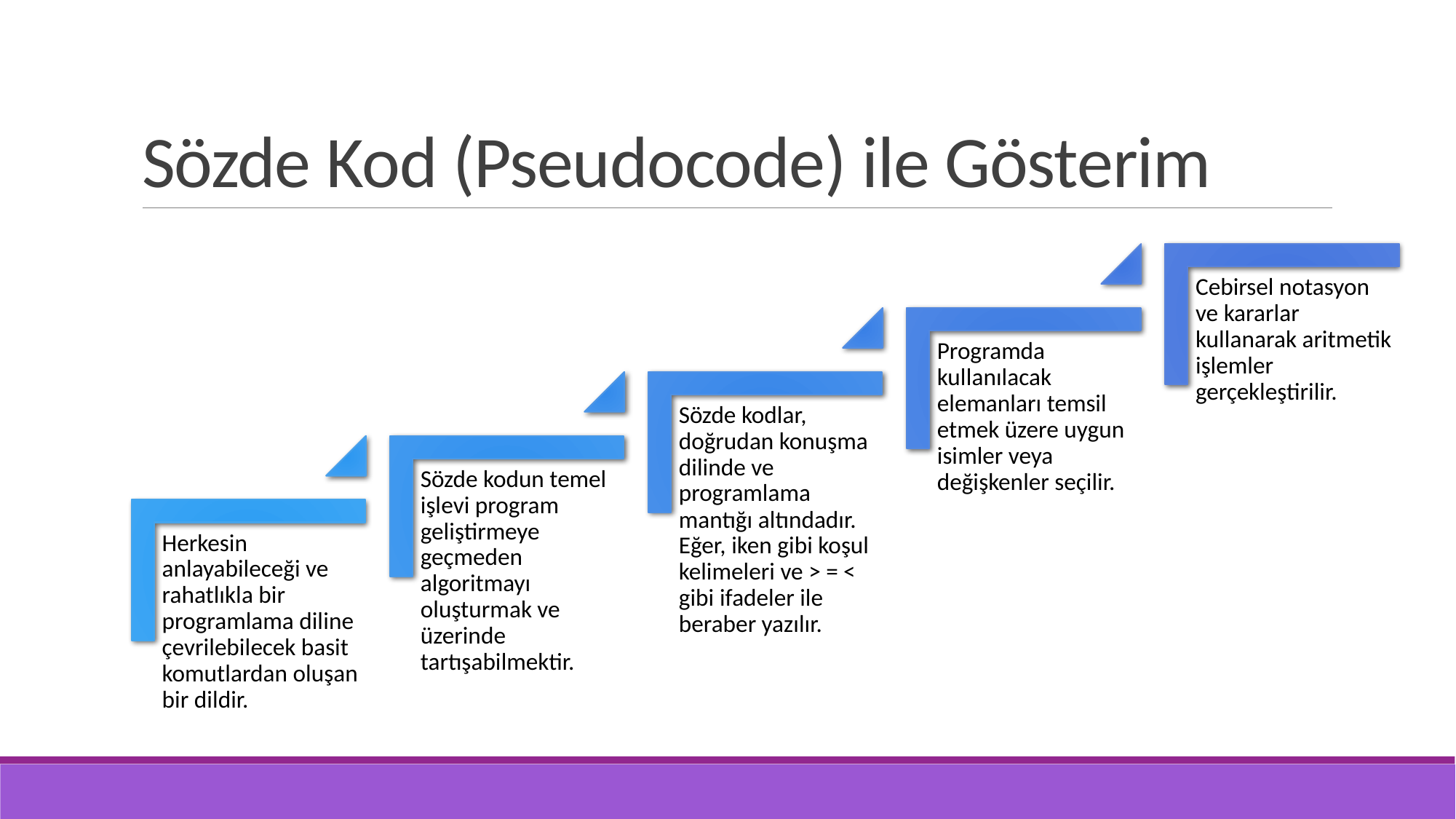

# Sözde Kod (Pseudocode) ile Gösterim
Herkesin anlayabileceği ve rahatlıkla bir programlama diline çevrilebilecek basit komutlardan oluşan bir dildir.
Sözde kodun temel işlevi program geliştirmeye geçmeden algoritmayı oluşturmak ve üzerinde tartışabilmektir.
Sözde kodlar, doğrudan konuşma dilinde ve programlama mantığı altındadır. Eğer, iken gibi koşul kelimeleri ve > = < gibi ifadeler ile beraber yazılır.
Programda kullanılacak elemanları temsil etmek üzere uygun isimler veya değişkenler seçilir.
Cebirsel notasyon ve kararlar kullanarak aritmetik işlemler gerçekleştirilir.